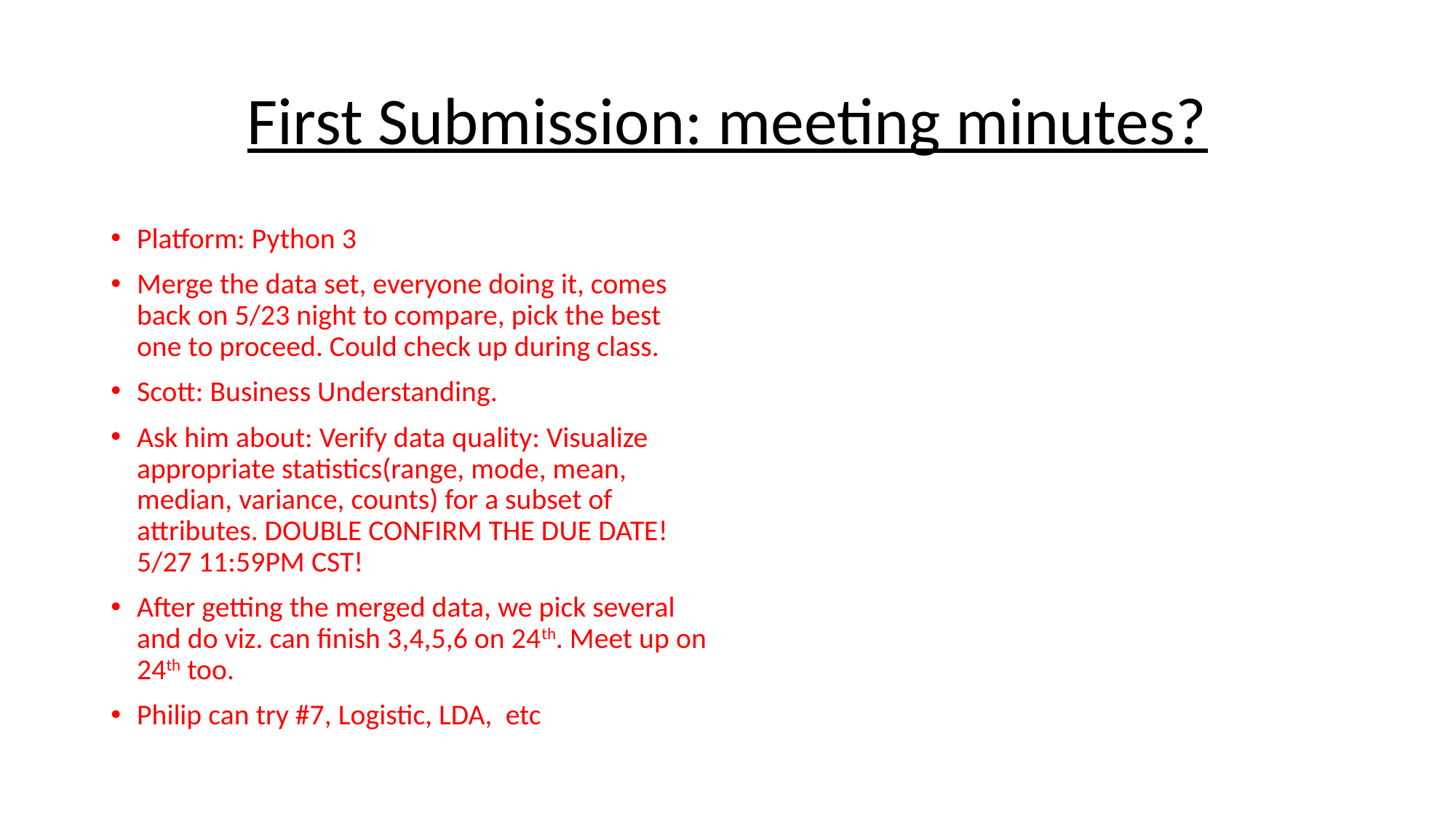

# First Submission: meeting minutes?
Platform: Python 3
Merge the data set, everyone doing it, comes back on 5/23 night to compare, pick the best one to proceed. Could check up during class.
Scott: Business Understanding.
Ask him about: Verify data quality: Visualize appropriate statistics(range, mode, mean, median, variance, counts) for a subset of attributes. DOUBLE CONFIRM THE DUE DATE! 5/27 11:59PM CST!
After getting the merged data, we pick several and do viz. can finish 3,4,5,6 on 24th. Meet up on 24th too.
Philip can try #7, Logistic, LDA,  etc